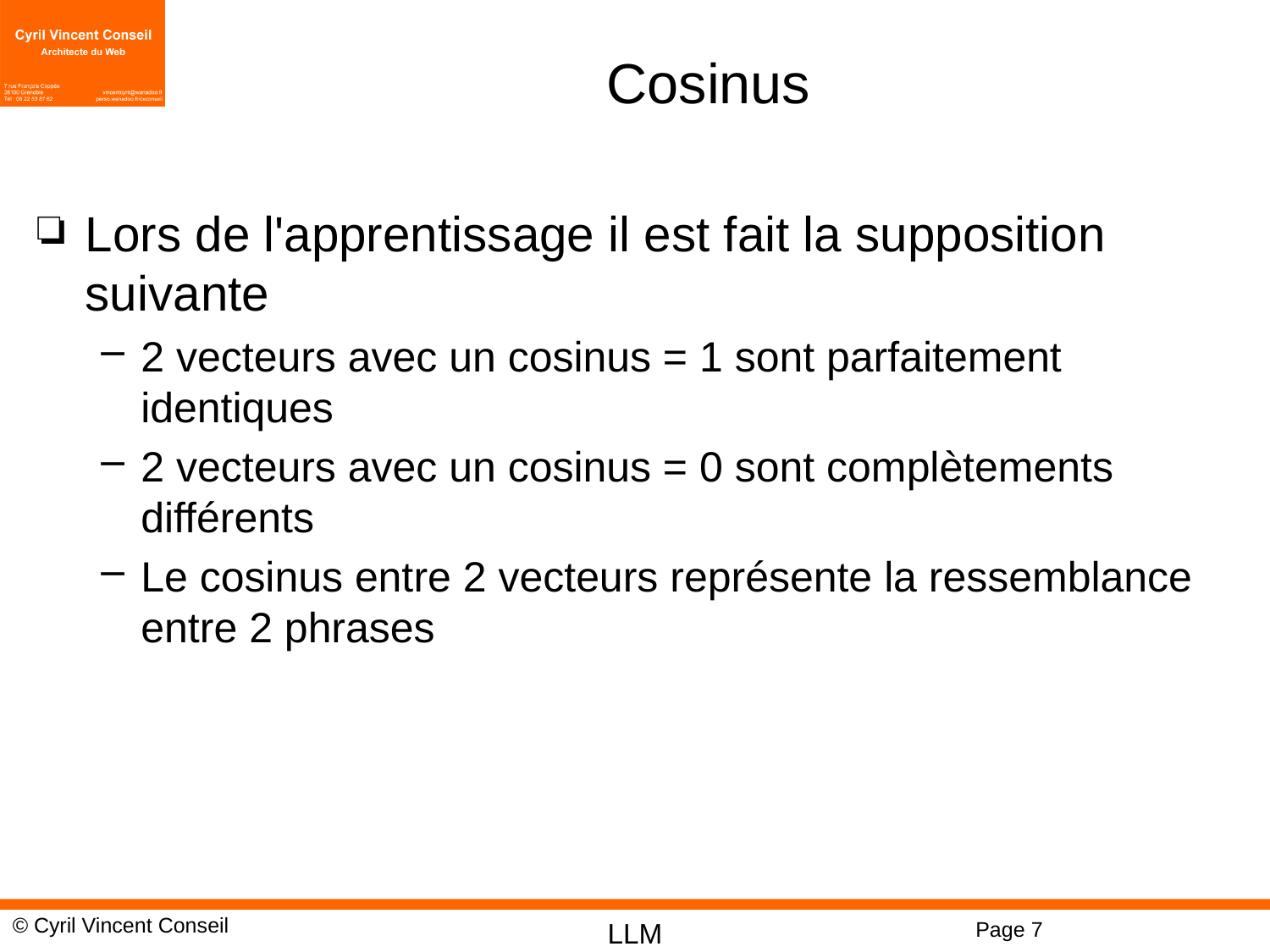

# Cosinus
Lors de l'apprentissage il est fait la supposition suivante
2 vecteurs avec un cosinus = 1 sont parfaitement identiques
2 vecteurs avec un cosinus = 0 sont complètements différents
Le cosinus entre 2 vecteurs représente la ressemblance entre 2 phrases